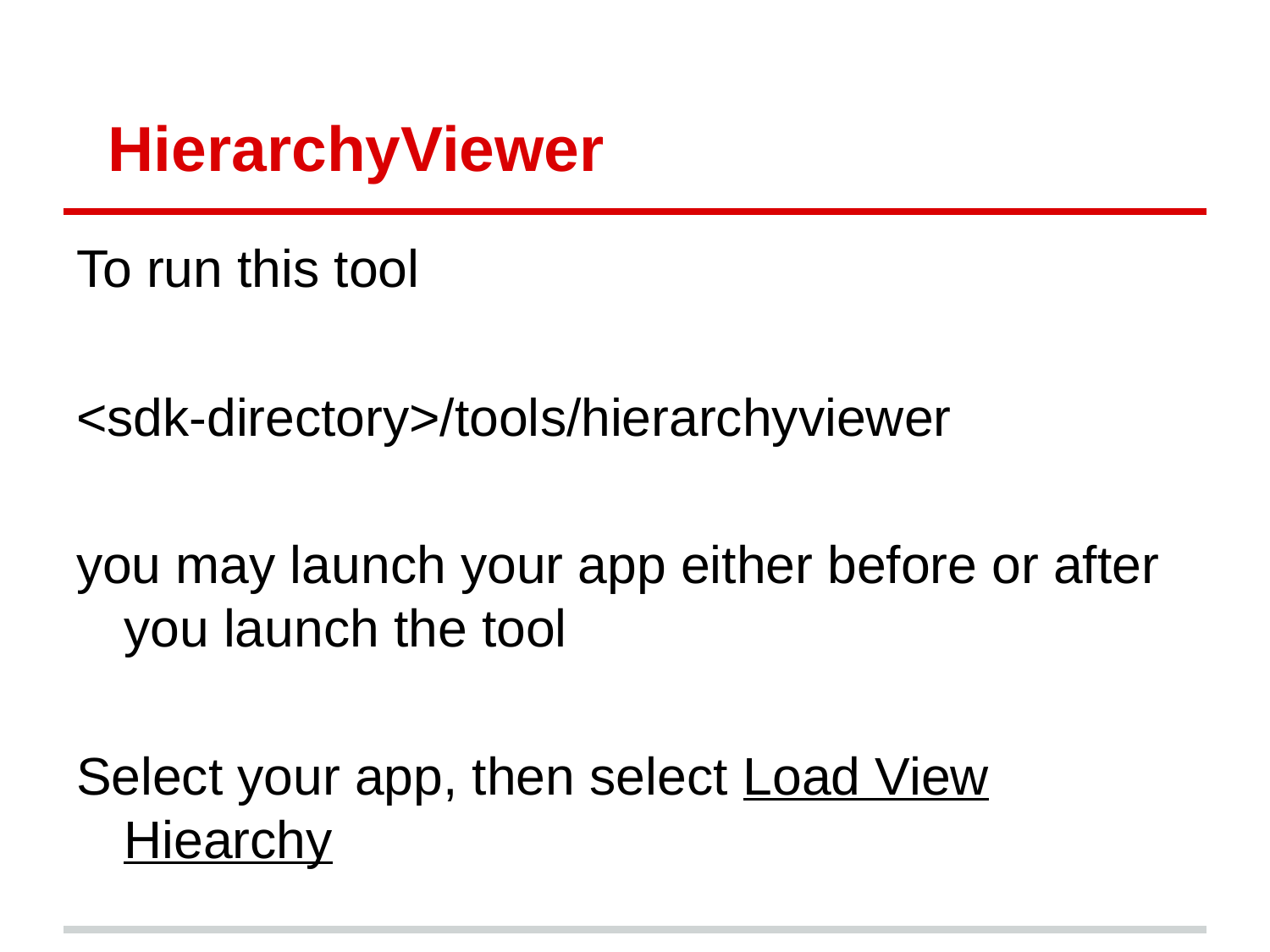

# HierarchyViewer
To run this tool

<sdk-directory>/tools/hierarchyviewer

you may launch your app either before or after you launch the tool

Select your app, then select Load View Hiearchy